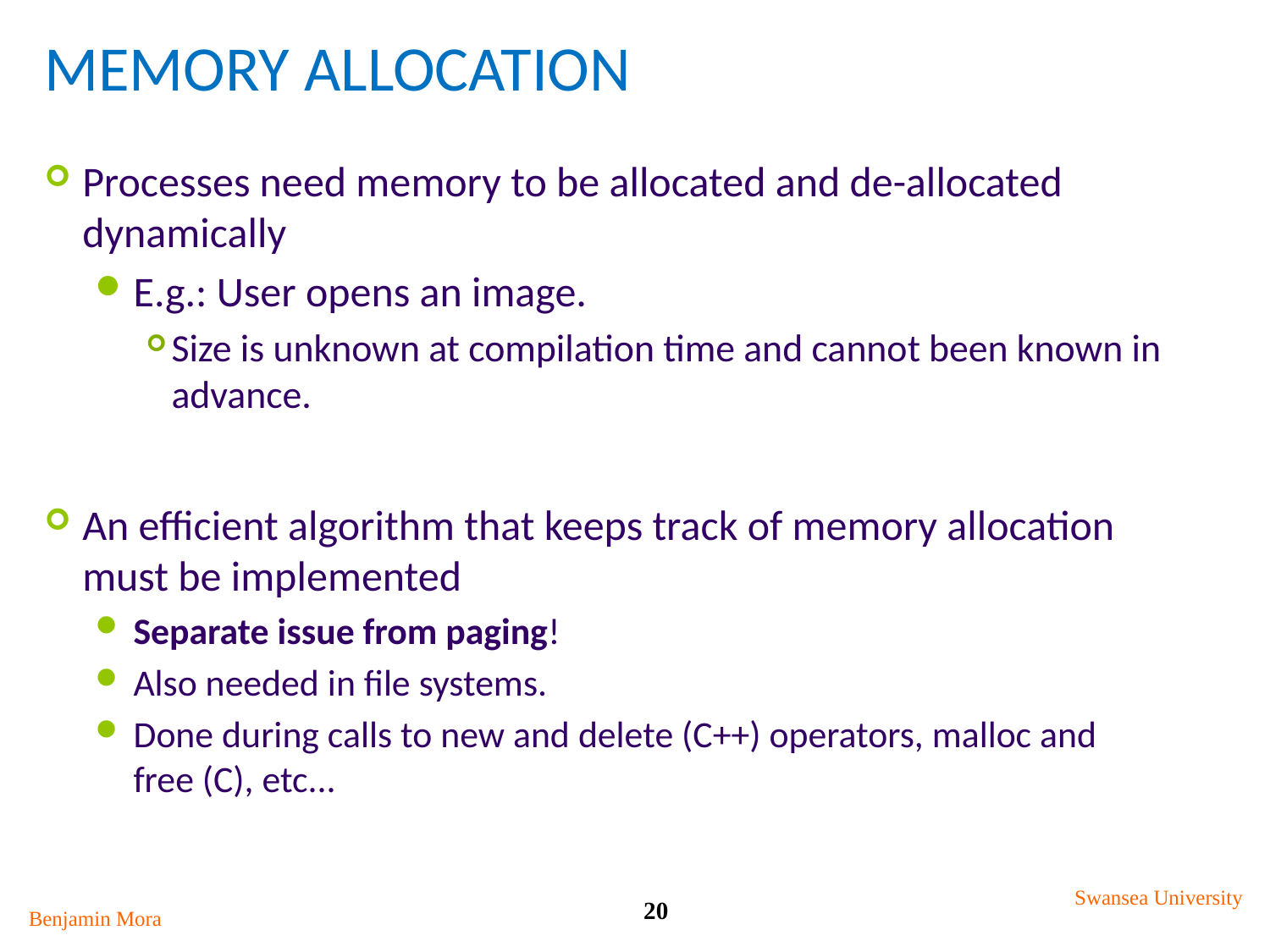

# Memory Allocation
Processes need memory to be allocated and de-allocated dynamically
E.g.: User opens an image.
Size is unknown at compilation time and cannot been known in advance.

An efficient algorithm that keeps track of memory allocation must be implemented
Separate issue from paging!
Also needed in file systems.
Done during calls to new and delete (C++) operators, malloc and free (C), etc...

Swansea University
20
Benjamin Mora